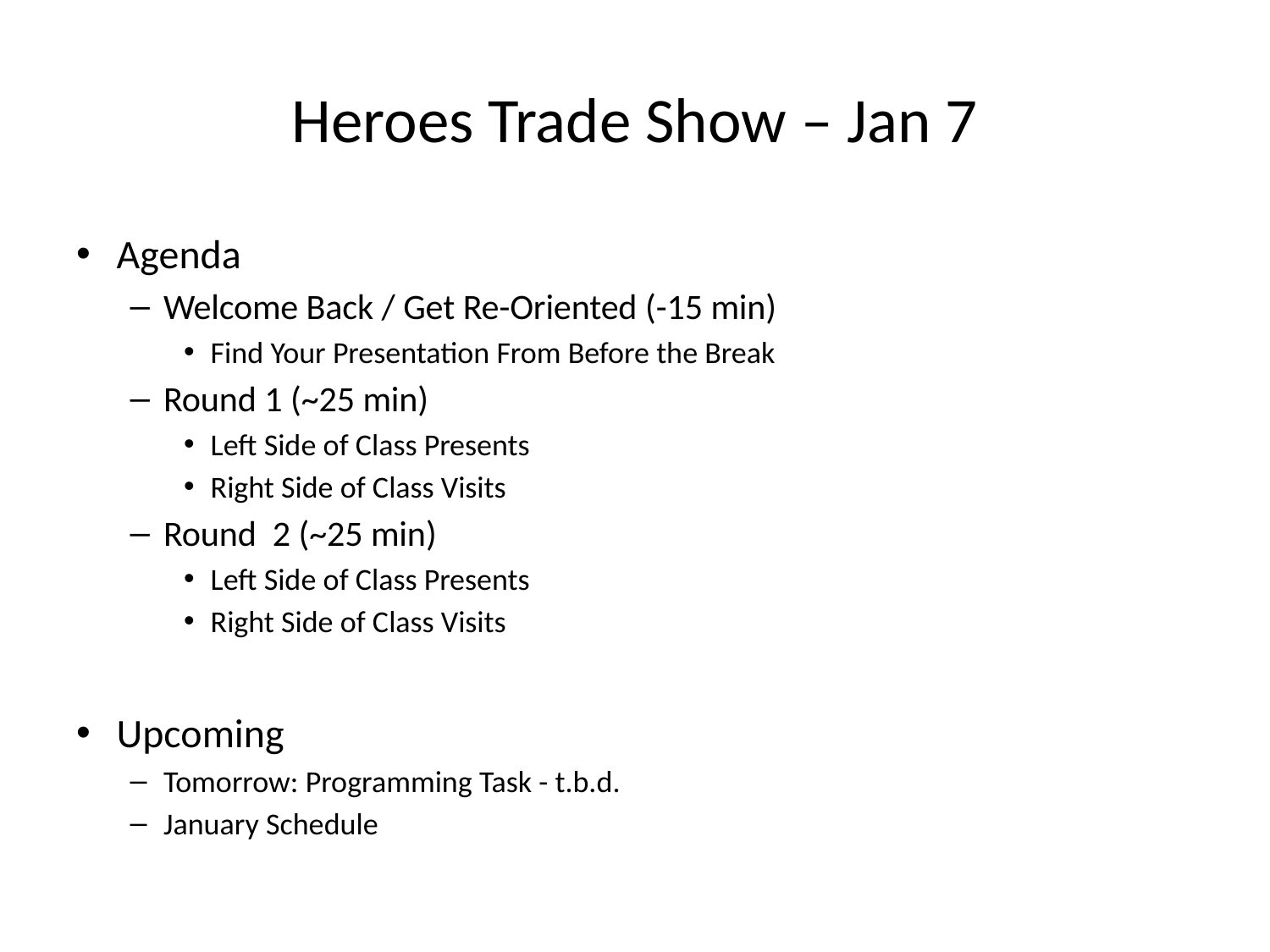

# Heroes Trade Show – Jan 7
Agenda
Welcome Back / Get Re-Oriented (-15 min)
Find Your Presentation From Before the Break
Round 1 (~25 min)
Left Side of Class Presents
Right Side of Class Visits
Round  2 (~25 min)
Left Side of Class Presents
Right Side of Class Visits

Upcoming
Tomorrow: Programming Task - t.b.d.
January Schedule